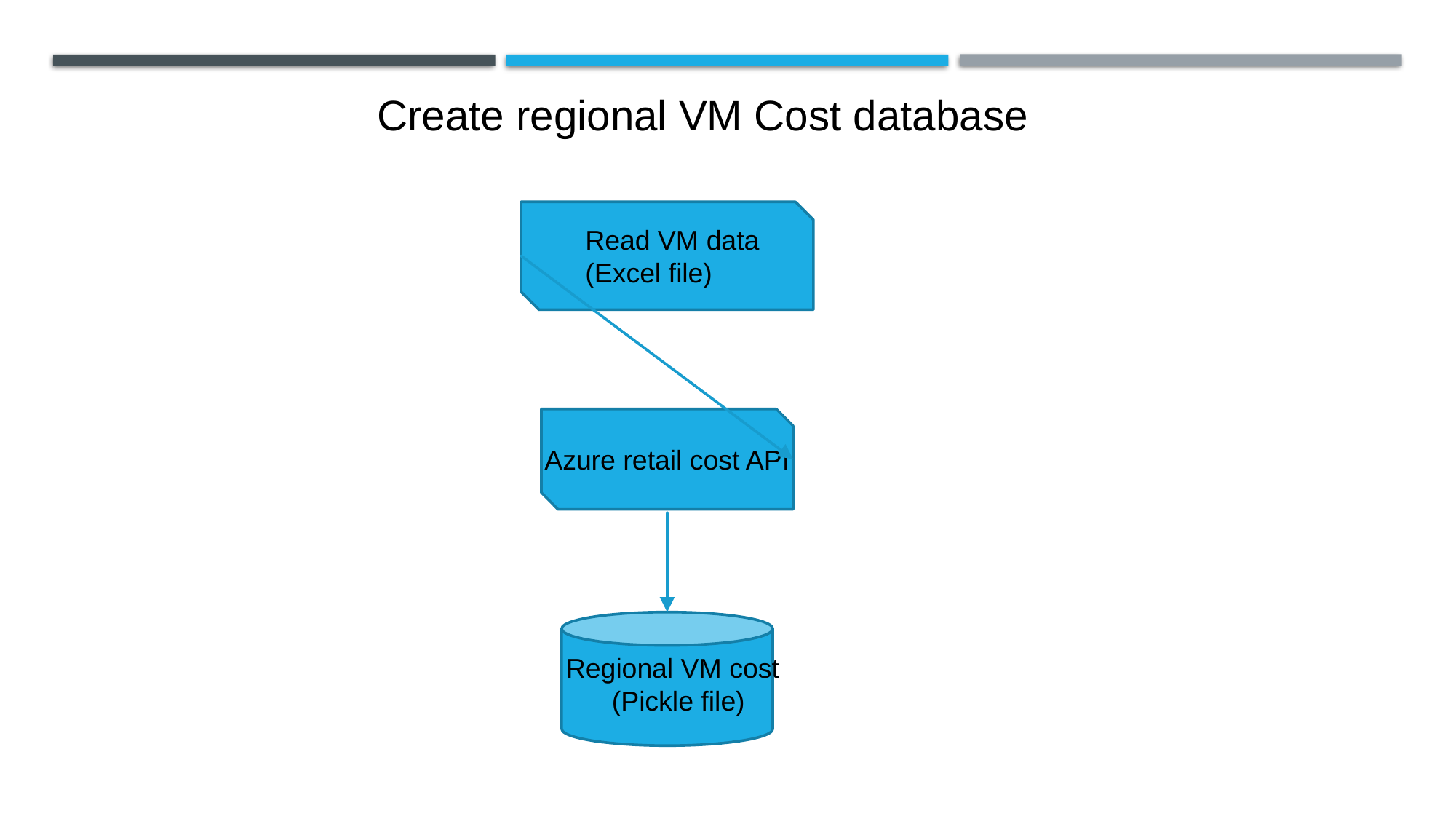

Create regional VM Cost database

Read VM data
(Excel file)

Azure retail cost API

Regional VM cost
      (Pickle file)